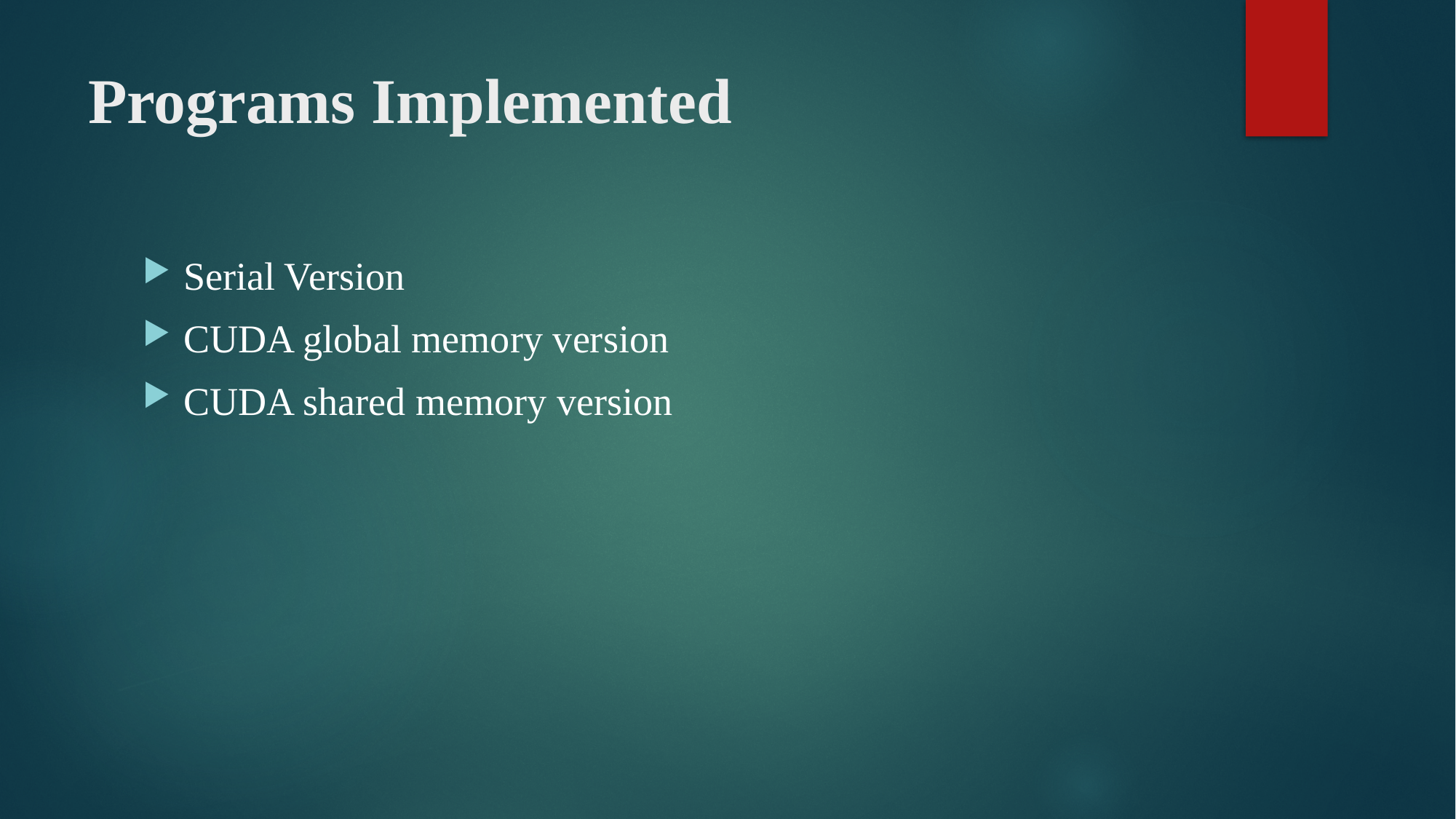

# Programs Implemented
Serial Version
CUDA global memory version
CUDA shared memory version